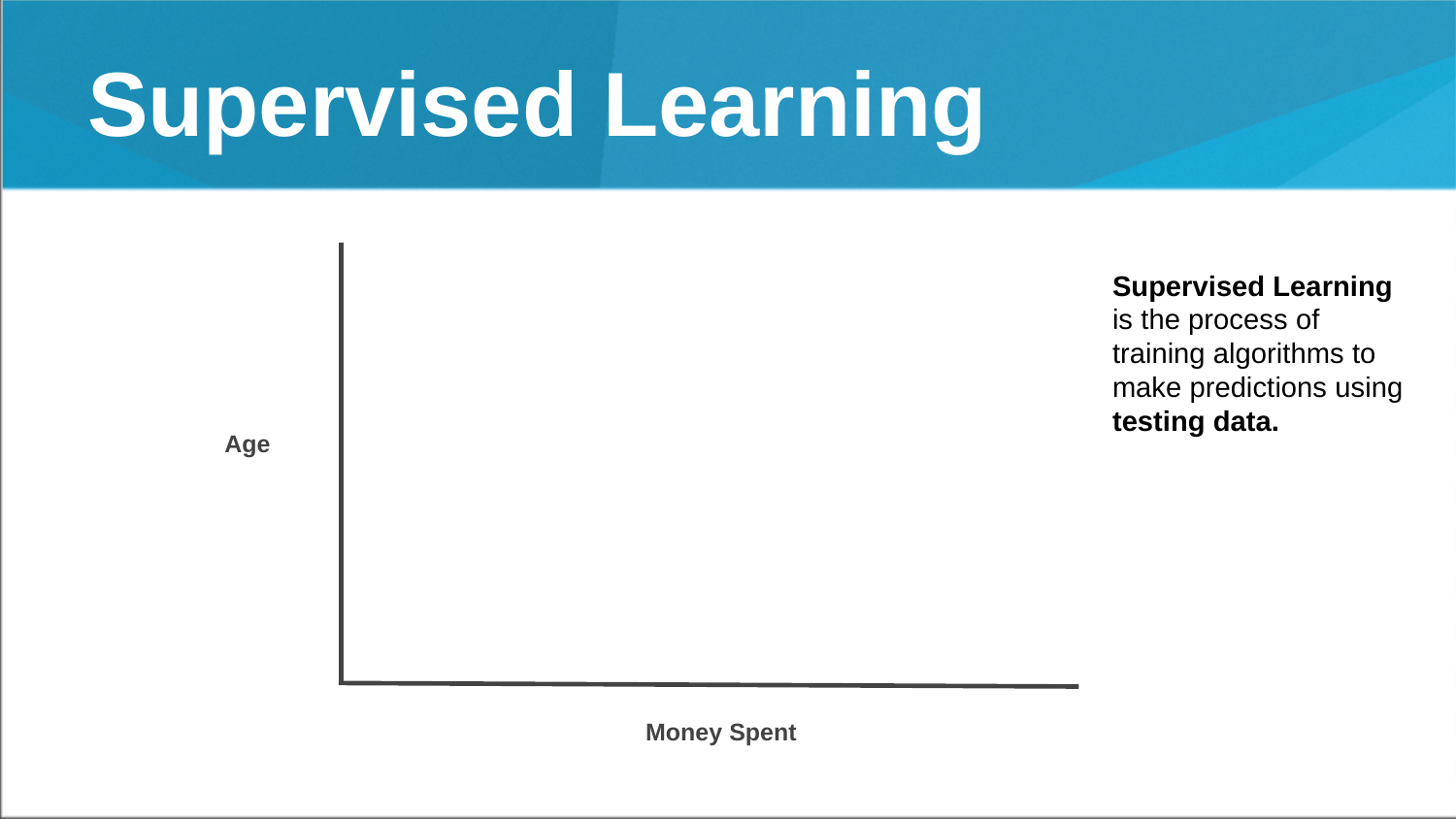

# Supervised Learning
Supervised Learning is the process of training algorithms to make predictions using testing data.
Age
Money Spent